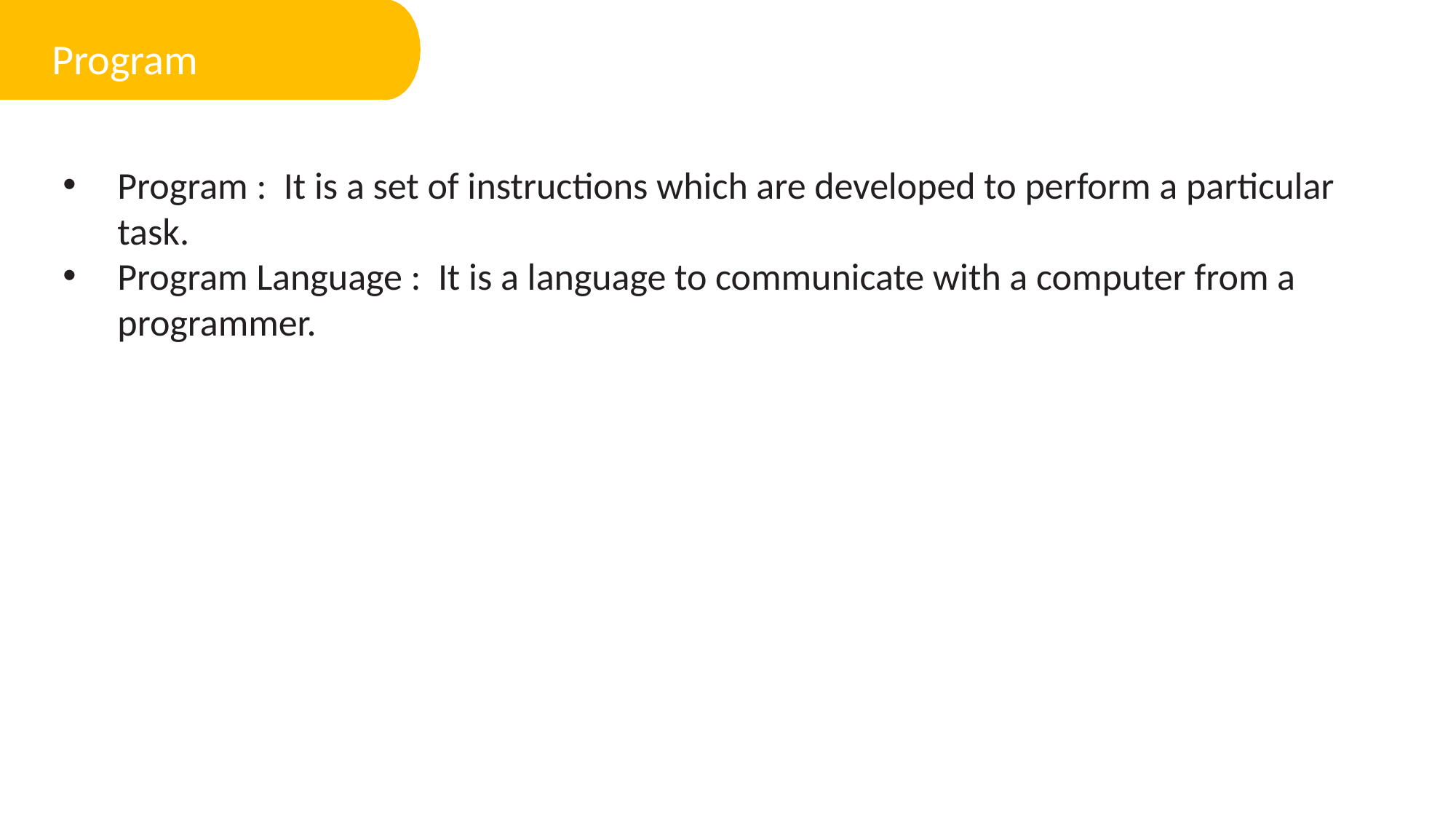

Program
Program :  It is a set of instructions which are developed to perform a particular task.
Program Language :  It is a language to communicate with a computer from a programmer.